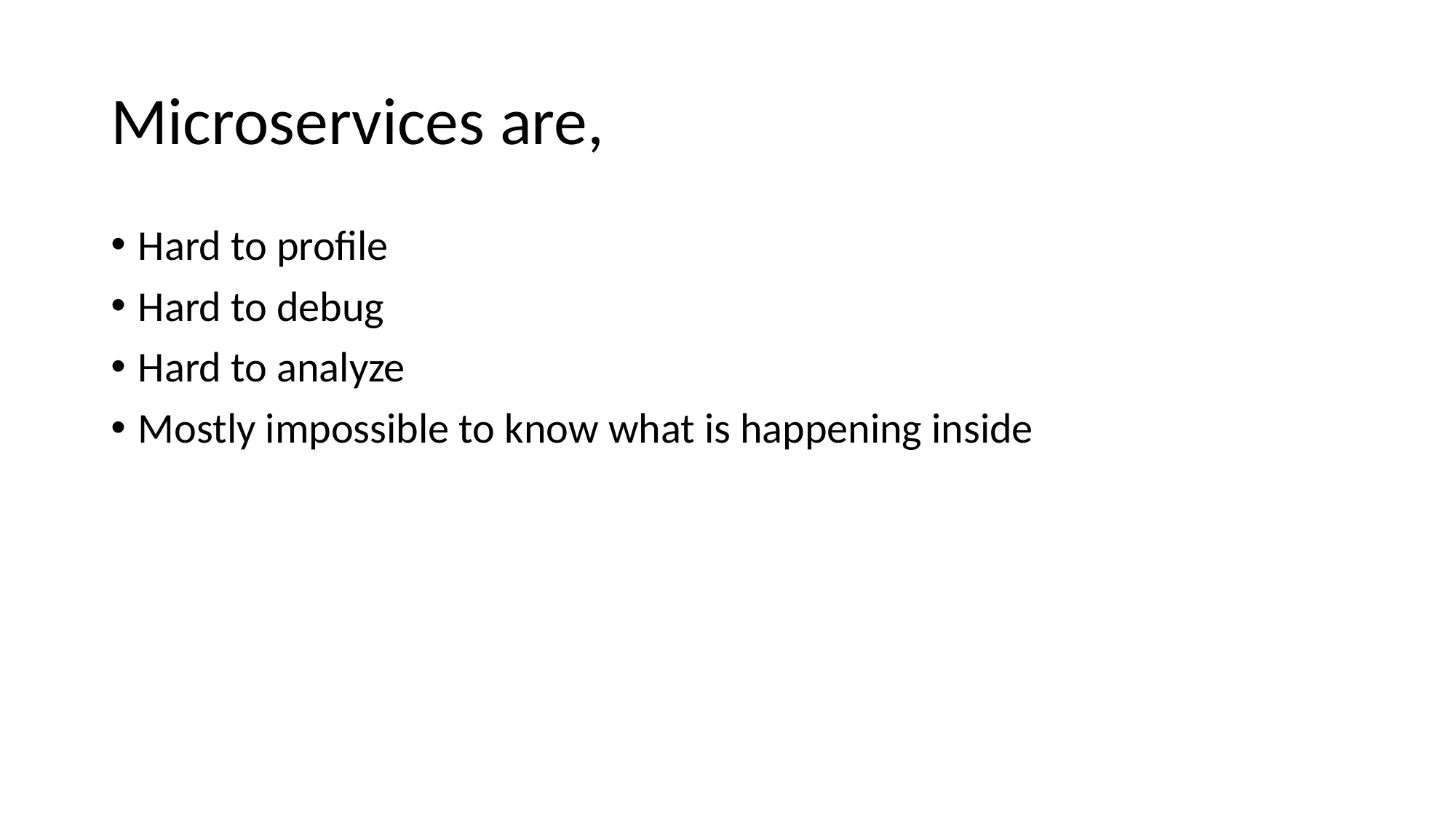

# Microservices are,
Hard to profile
Hard to debug
Hard to analyze
Mostly impossible to know what is happening inside